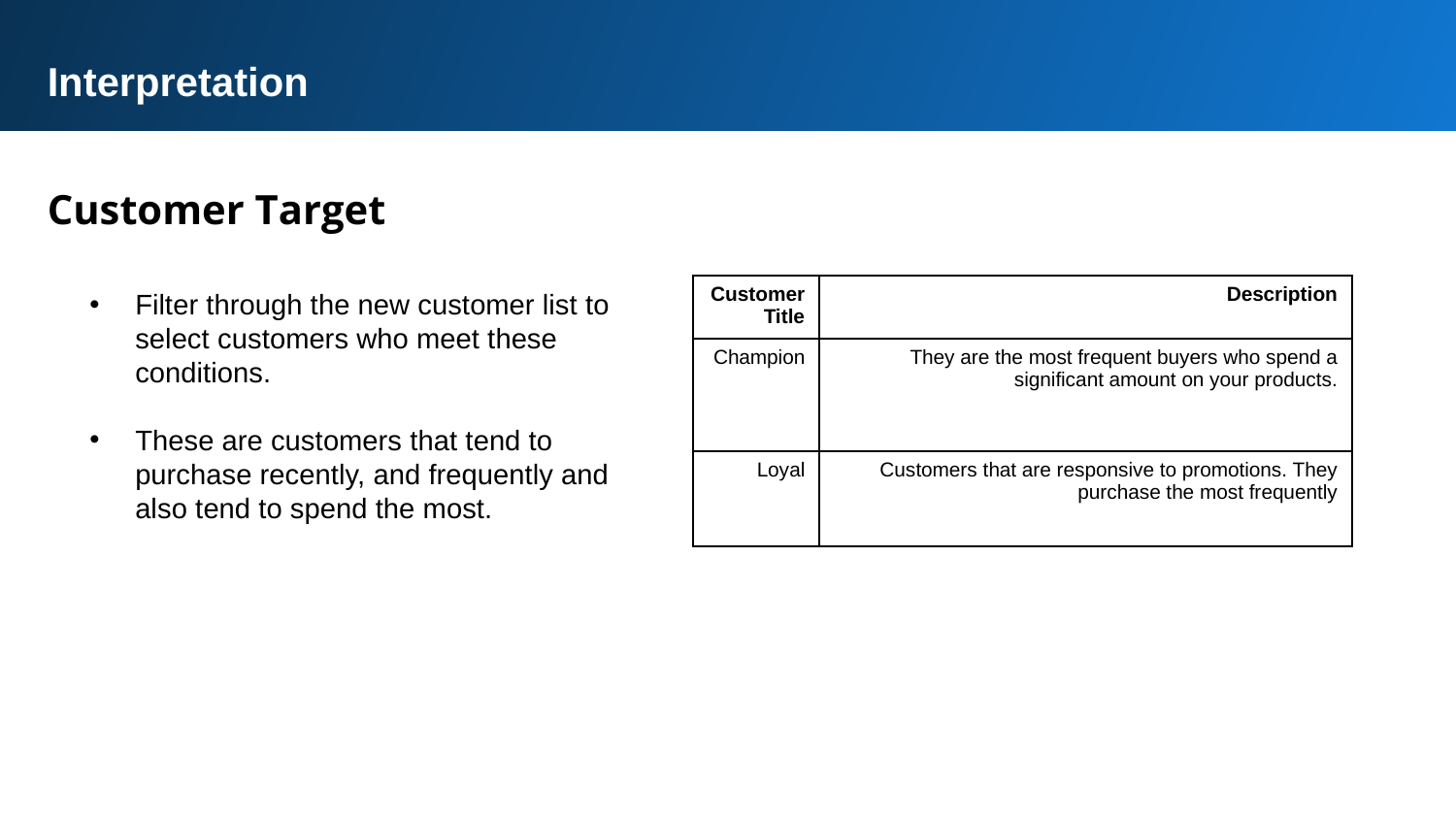

Interpretation
Customer Target
| Customer Title | Description |
| --- | --- |
| Champion | They are the most frequent buyers who spend a significant amount on your products. |
| Loyal | Customers that are responsive to promotions. They purchase the most frequently |

Filter through the new customer list to select customers who meet these conditions.

These are customers that tend to purchase recently, and frequently and also tend to spend the most.